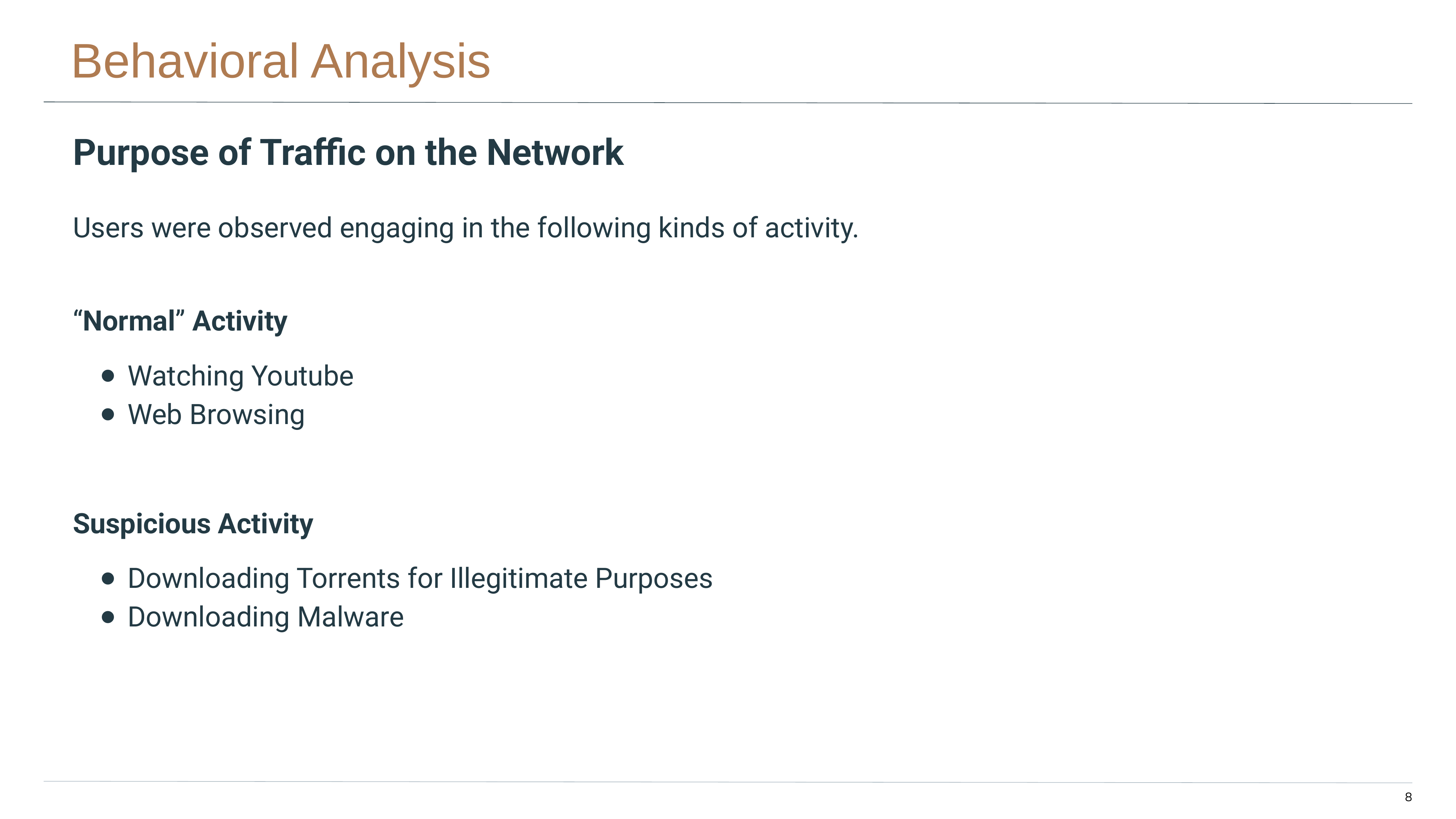

# Behavioral Analysis
Purpose of Traffic on the Network
Users were observed engaging in the following kinds of activity.
“Normal” Activity
Watching Youtube
Web Browsing

Suspicious Activity
Downloading Torrents for Illegitimate Purposes
Downloading Malware

8